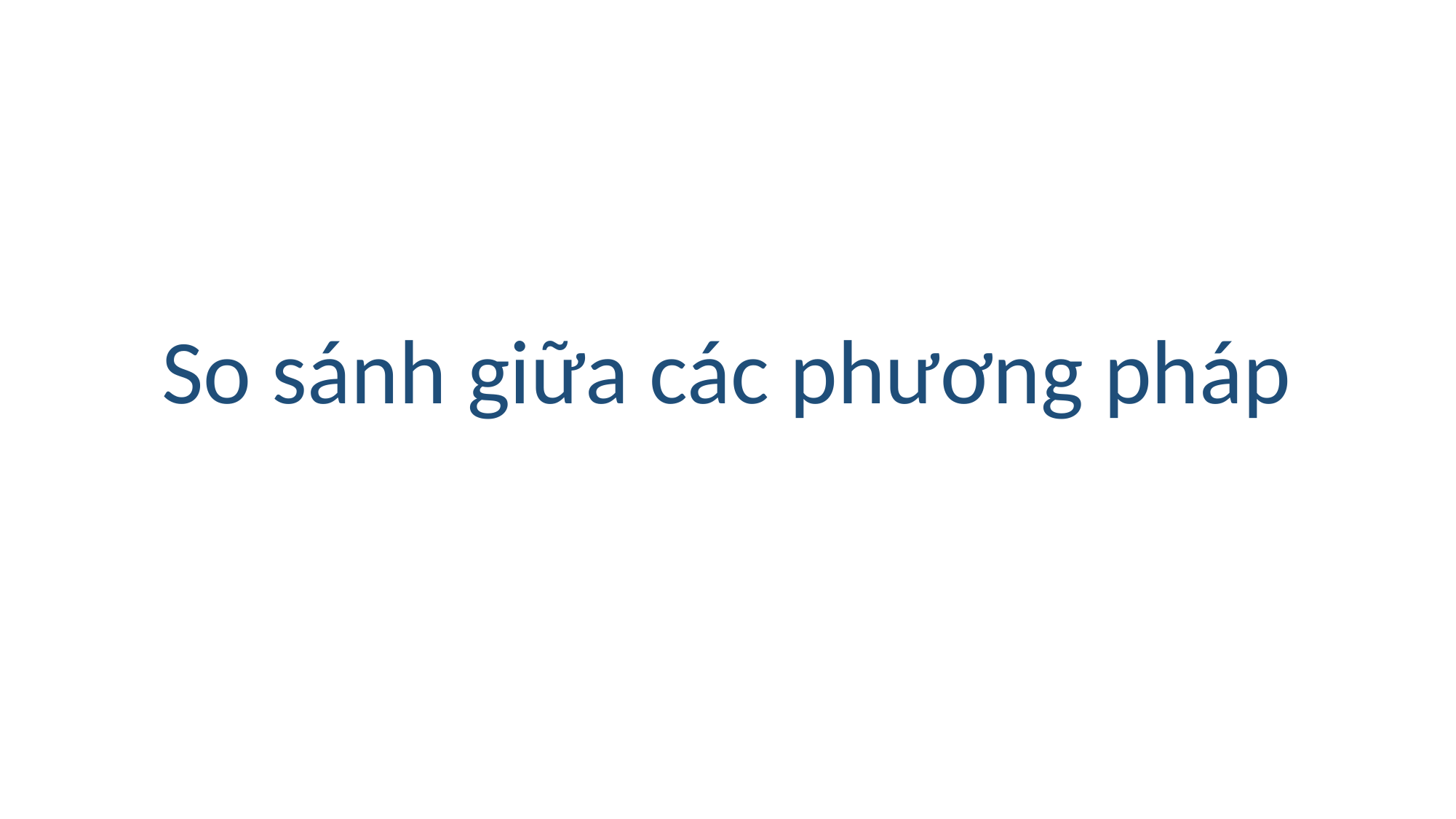

# So sánh giữa các phương pháp